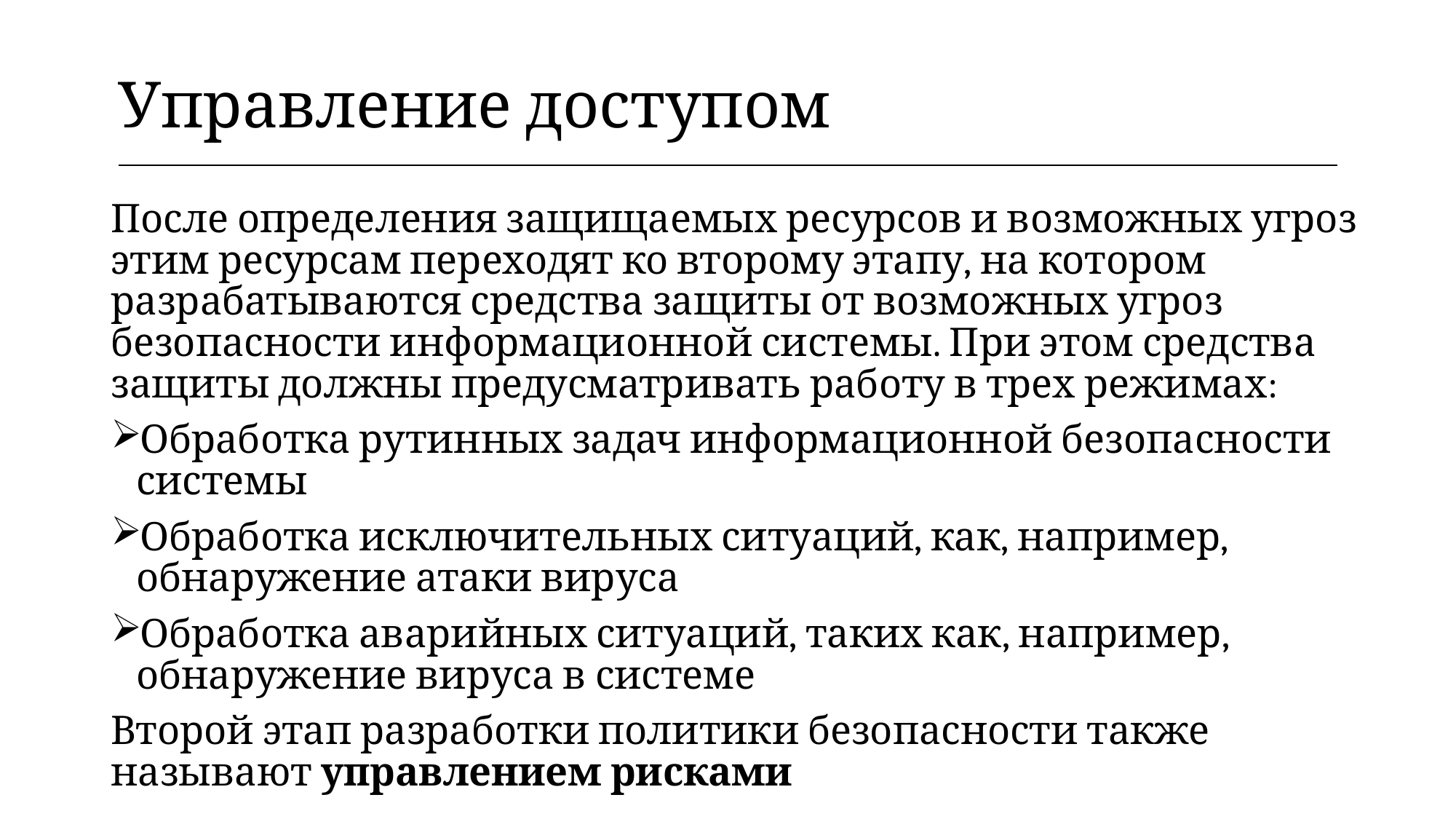

| Управление доступом |
| --- |
После определения защищаемых ресурсов и возможных угроз этим ресурсам переходят ко второму этапу, на котором разрабатываются средства защиты от возможных угроз безопасности информационной системы. При этом средства защиты должны предусматривать работу в трех режимах:
Обработка рутинных задач информационной безопасности системы
Обработка исключительных ситуаций, как, например, обнаружение атаки вируса
Обработка аварийных ситуаций, таких как, например, обнаружение вируса в системе
Второй этап разработки политики безопасности также называют управлением рисками